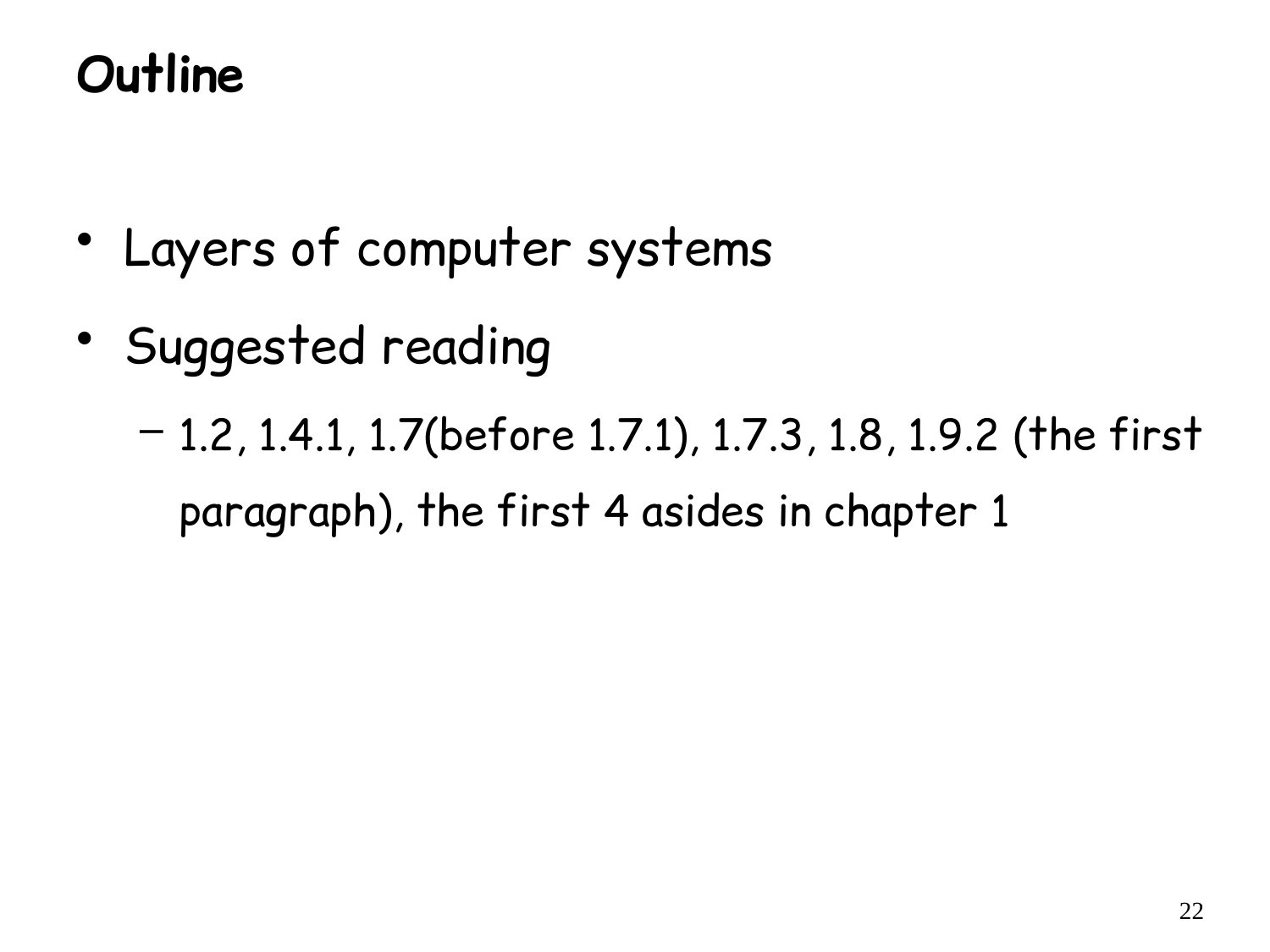

# Outline
Layers of computer systems
Suggested reading
1.2, 1.4.1, 1.7(before 1.7.1), 1.7.3, 1.8, 1.9.2 (the first paragraph), the first 4 asides in chapter 1
22